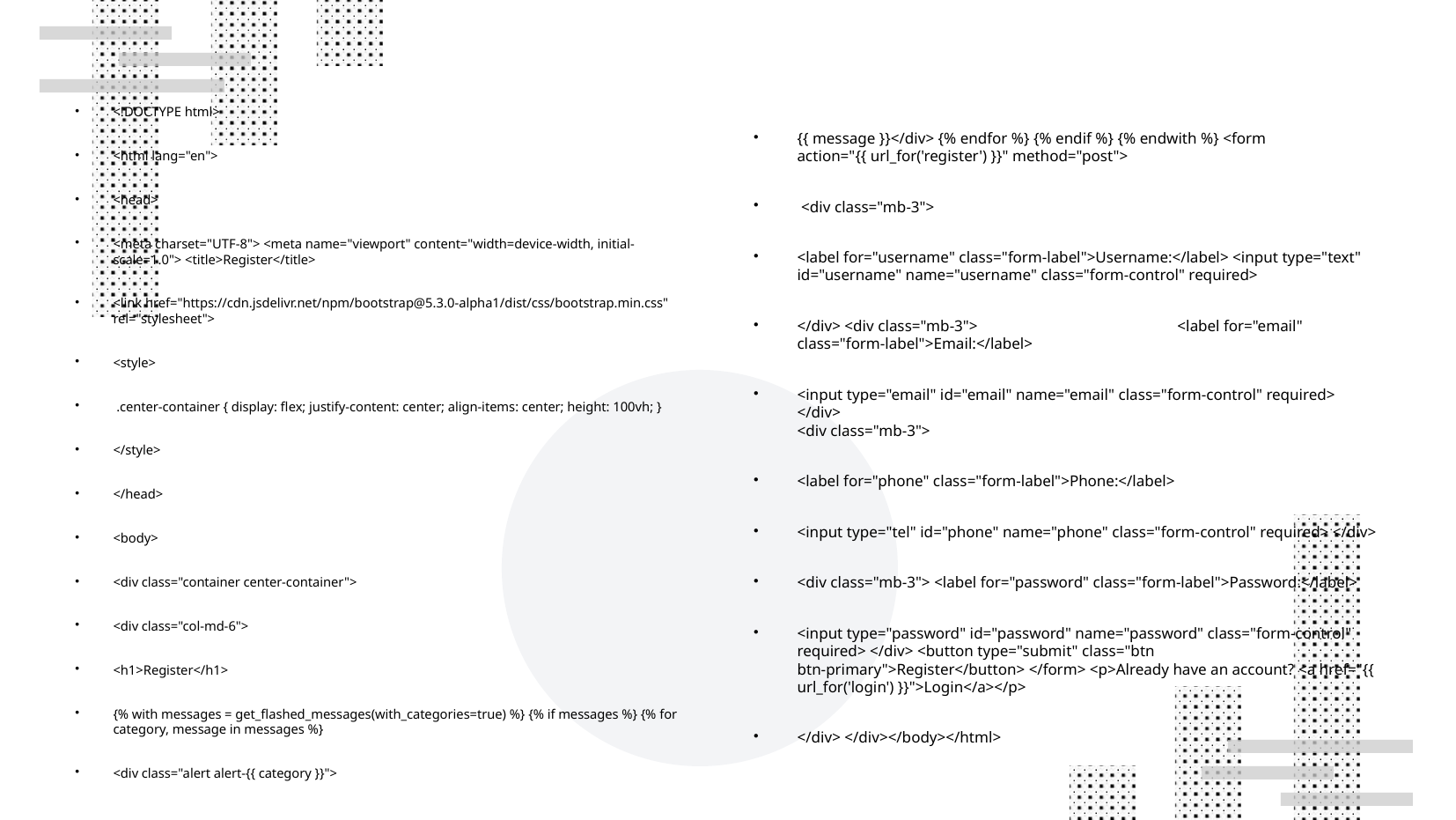

{{ message }}</div> {% endfor %} {% endif %} {% endwith %} <form action="{{ url_for('register') }}" method="post">
 <div class="mb-3">
<label for="username" class="form-label">Username:</label> <input type="text" id="username" name="username" class="form-control" required>
</div> <div class="mb-3">			           				              <label for="email" class="form-label">Email:</label>
<input type="email" id="email" name="email" class="form-control" required> </div> 				 	 	 			 	     <div class="mb-3">
<label for="phone" class="form-label">Phone:</label>
<input type="tel" id="phone" name="phone" class="form-control" required> </div>
<div class="mb-3"> <label for="password" class="form-label">Password:</label>
<input type="password" id="password" name="password" class="form-control" required> </div> <button type="submit" class="btn btn-primary">Register</button> </form> <p>Already have an account? <a href="{{ url_for('login') }}">Login</a></p>
</div> </div></body></html>
# <!DOCTYPE html>
<html lang="en">
<head>
<meta charset="UTF-8"> <meta name="viewport" content="width=device-width, initial-scale=1.0"> <title>Register</title>
<link href="https://cdn.jsdelivr.net/npm/bootstrap@5.3.0-alpha1/dist/css/bootstrap.min.css" rel="stylesheet">
<style>
 .center-container { display: flex; justify-content: center; align-items: center; height: 100vh; }
</style>
</head>
<body>
<div class="container center-container">
<div class="col-md-6">
<h1>Register</h1>
{% with messages = get_flashed_messages(with_categories=true) %} {% if messages %} {% for category, message in messages %}
<div class="alert alert-{{ category }}">